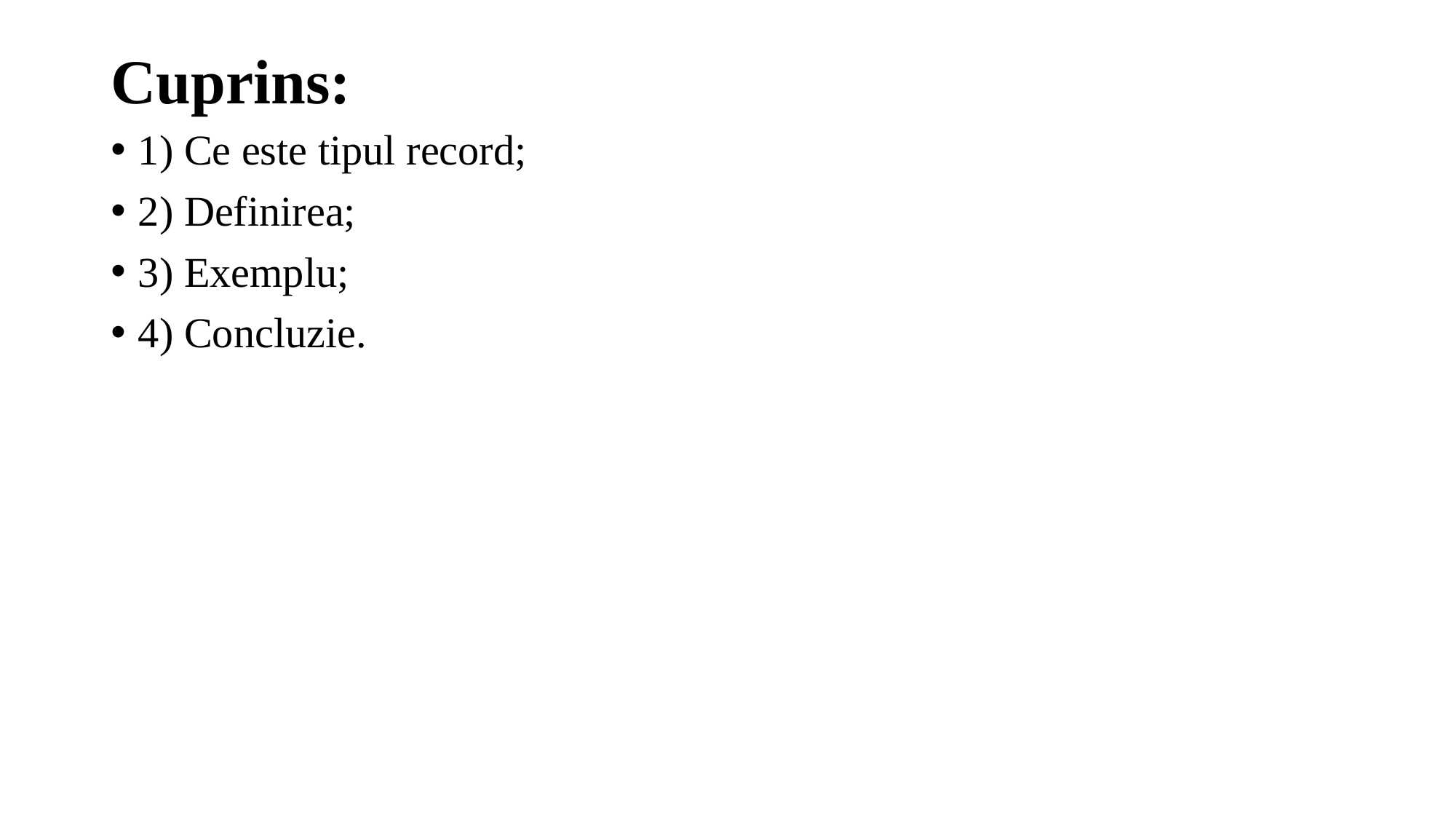

# Cuprins:
1) Ce este tipul record;
2) Definirea;
3) Exemplu;
4) Concluzie.